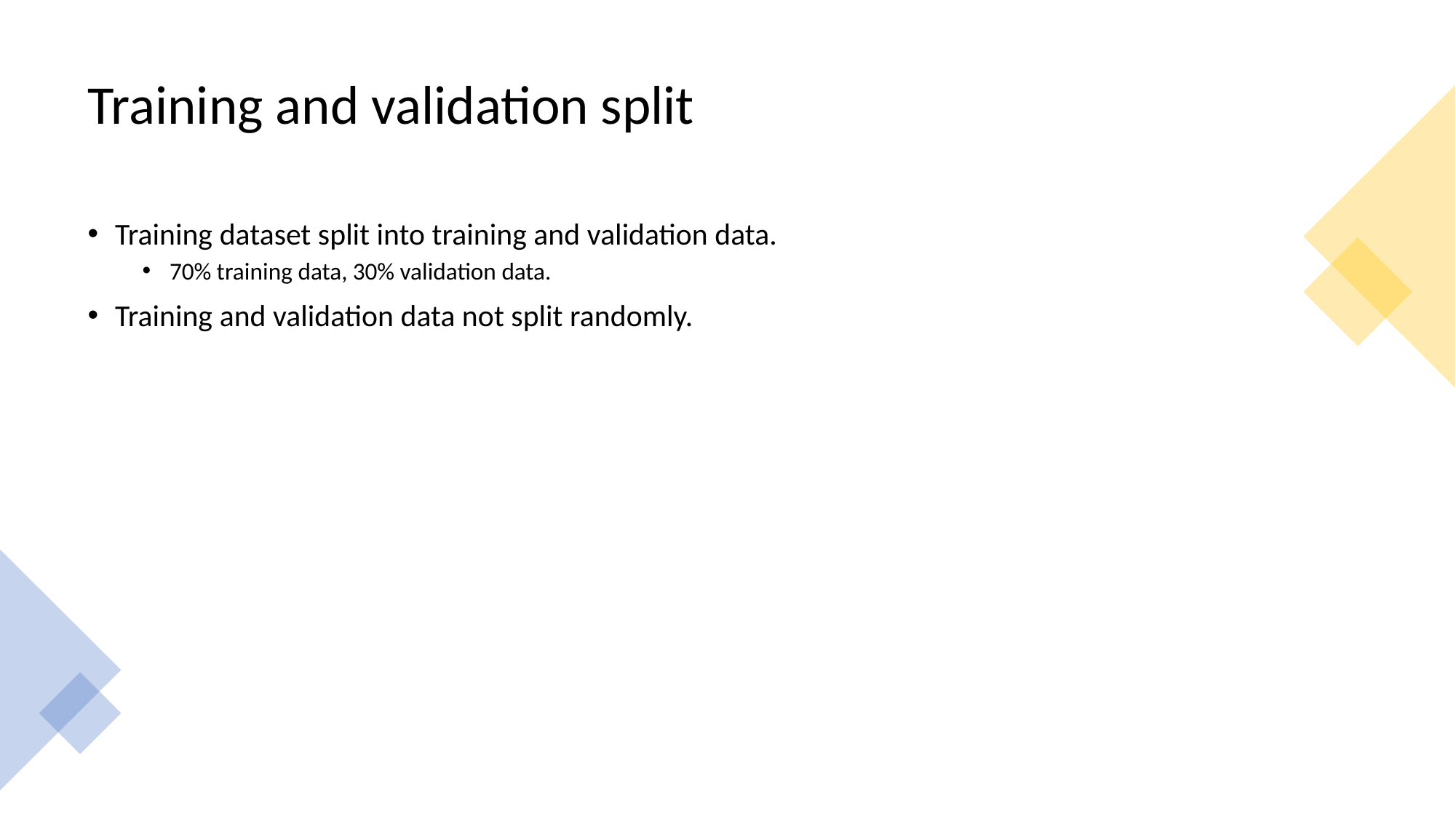

# Training and validation split

Training dataset split into training and validation data.
70% training data, 30% validation data.
Training and validation data not split randomly.